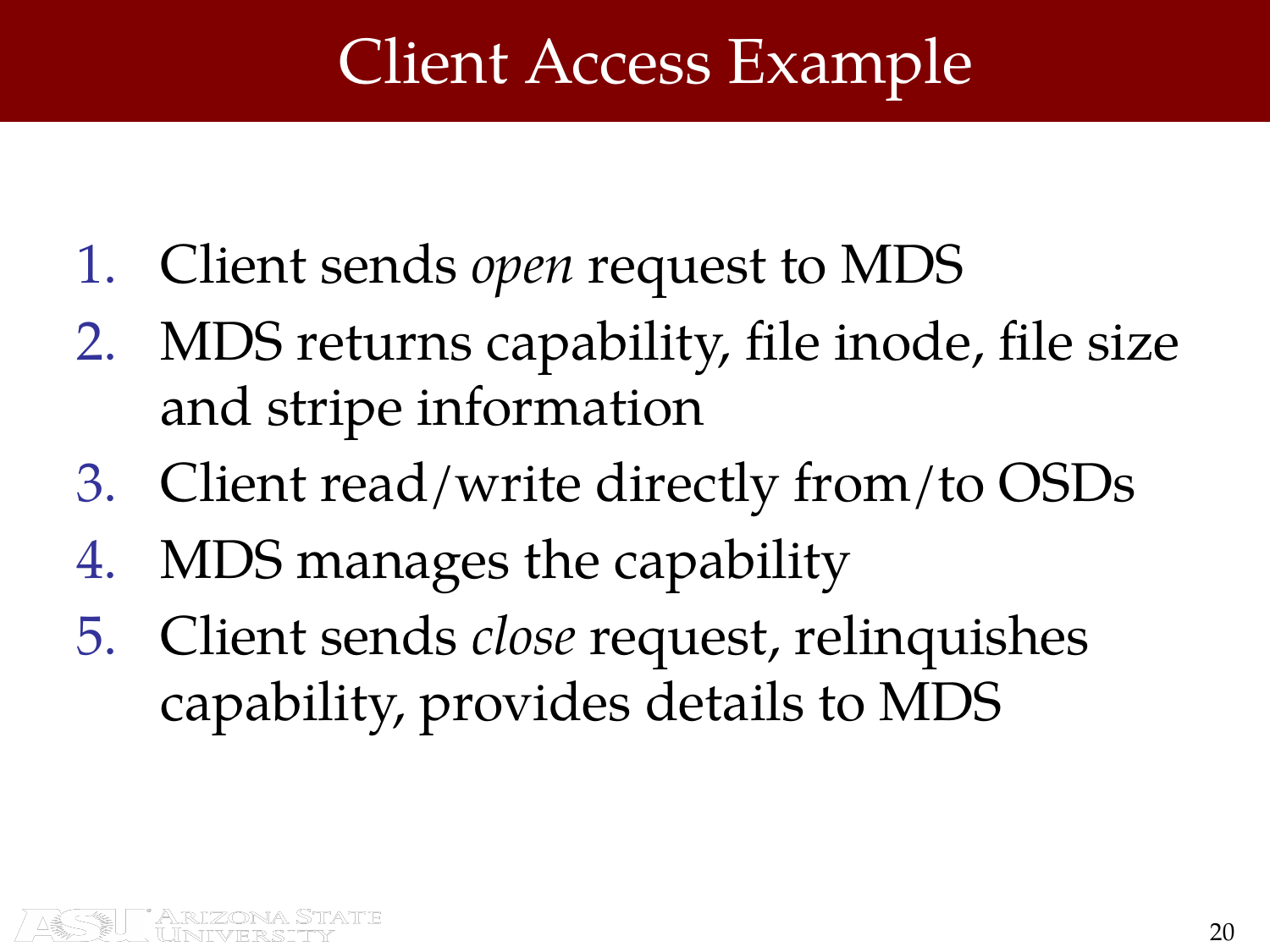

# Client Access Example
Client sends open request to MDS
MDS returns capability, file inode, file size and stripe information
Client read/write directly from/to OSDs
MDS manages the capability
Client sends close request, relinquishes capability, provides details to MDS
20